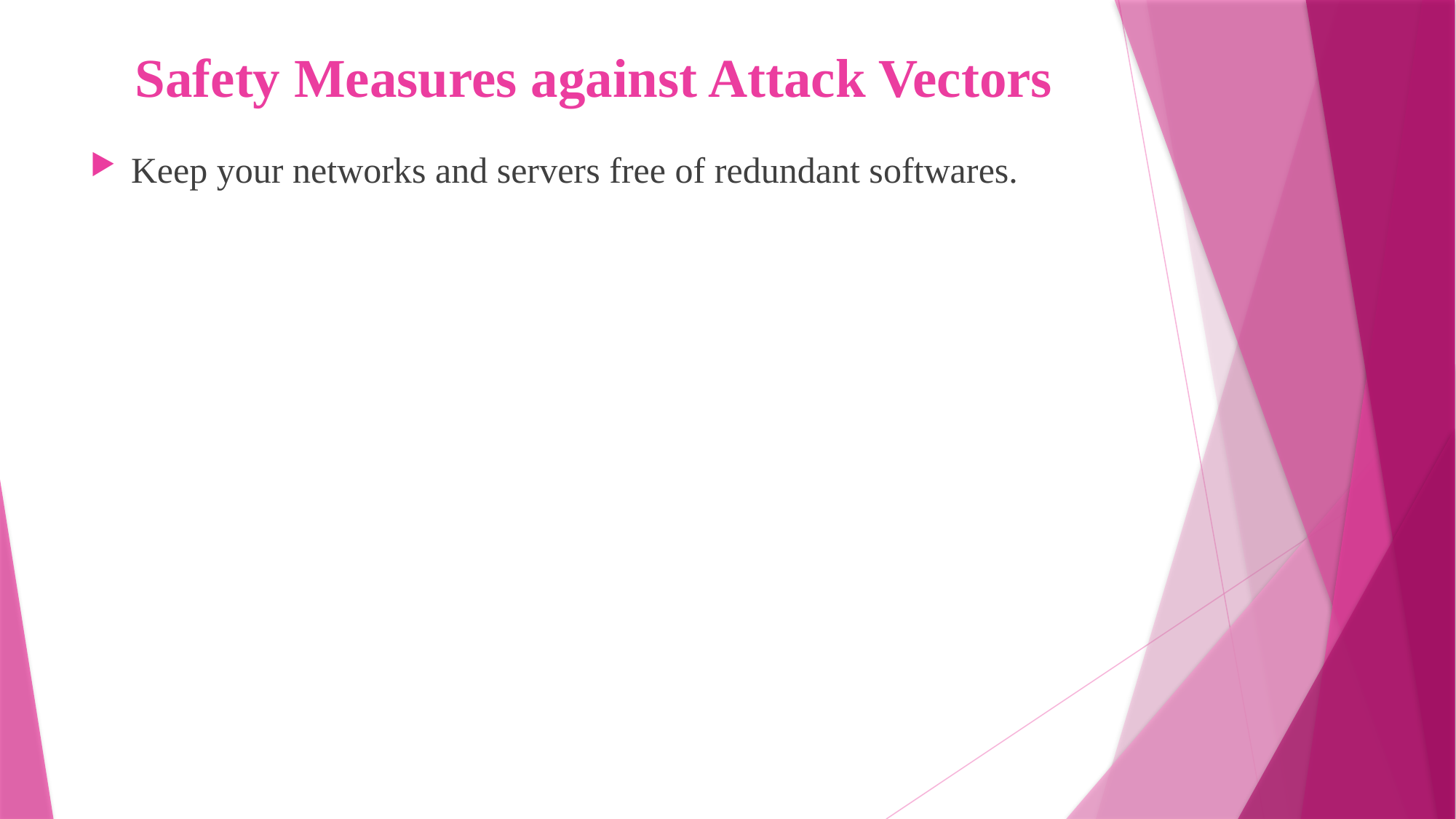

# Safety Measures against Attack Vectors
Keep your networks and servers free of redundant softwares.